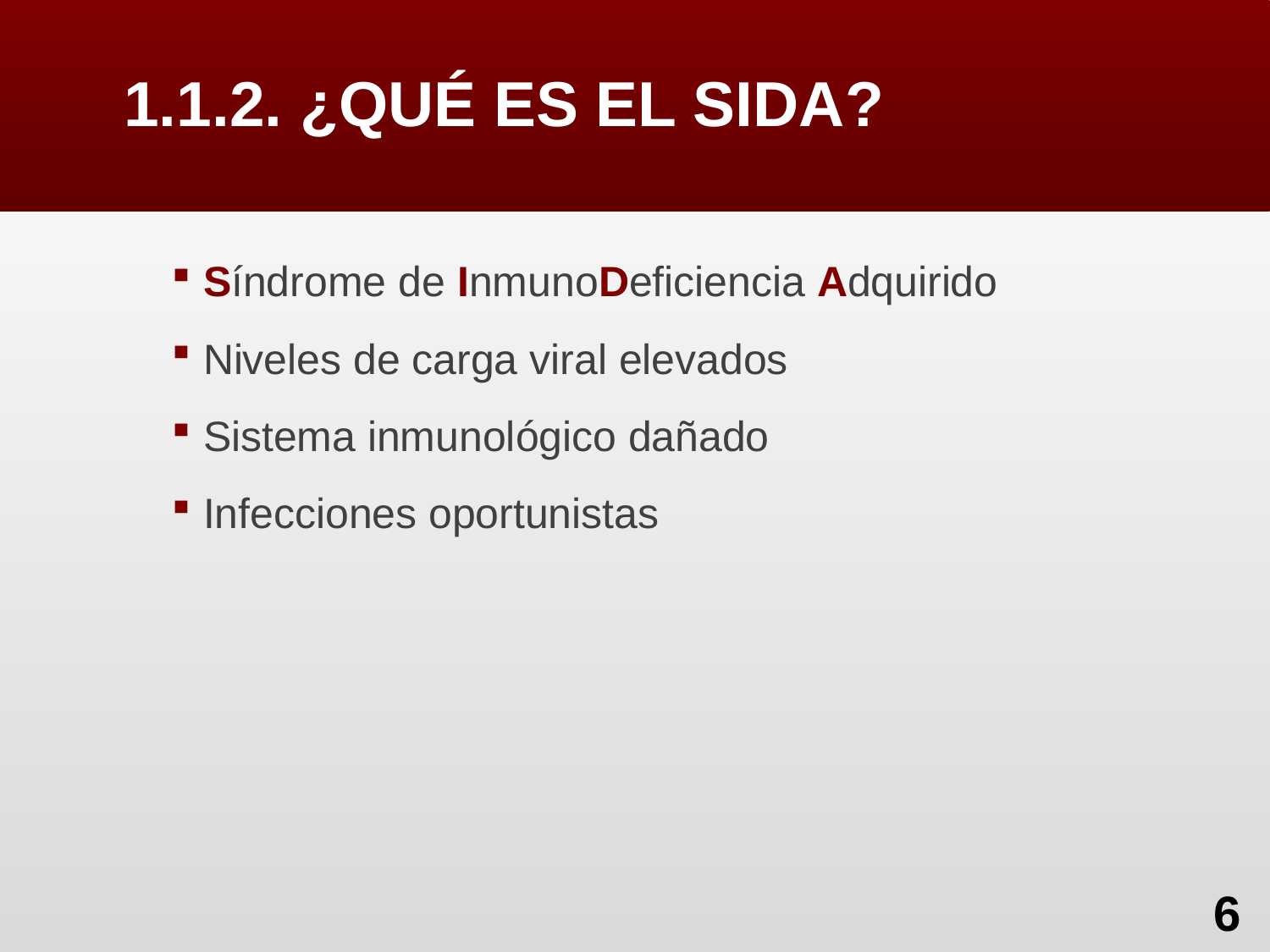

# 1.1.2. ¿QUÉ ES EL SIDA?
Síndrome de InmunoDeficiencia Adquirido
Niveles de carga viral elevados
Sistema inmunológico dañado
Infecciones oportunistas
6